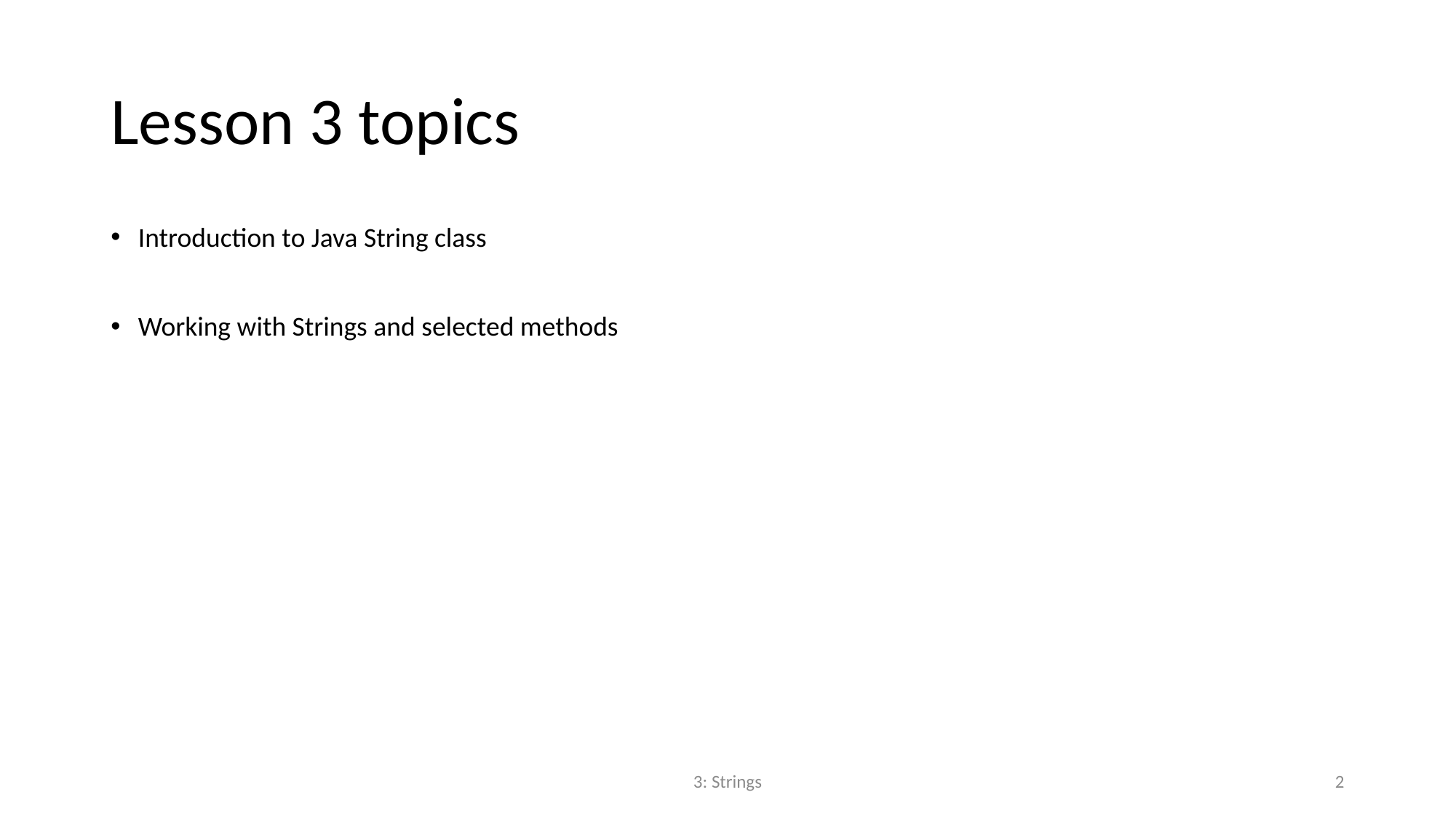

# Lesson 3 topics
Introduction to Java String class

Working with Strings and selected methods
3: Strings
2